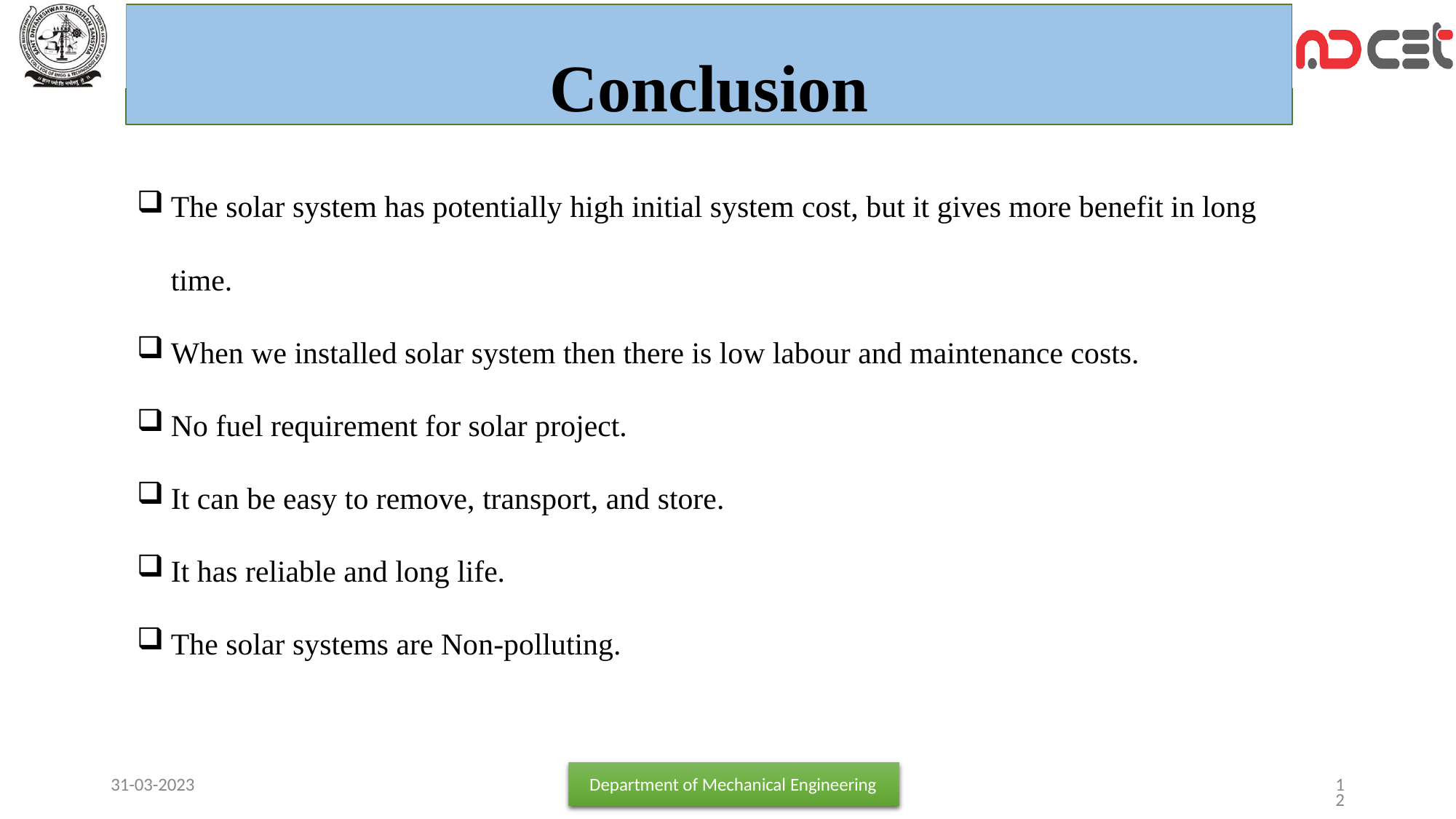

Conclusion
The solar system has potentially high initial system cost, but it gives more benefit in long time.
When we installed solar system then there is low labour and maintenance costs.
No fuel requirement for solar project.
It can be easy to remove, transport, and store.
It has reliable and long life.
The solar systems are Non-polluting.

31-03-2023
Department of Mechanical Engineering
12